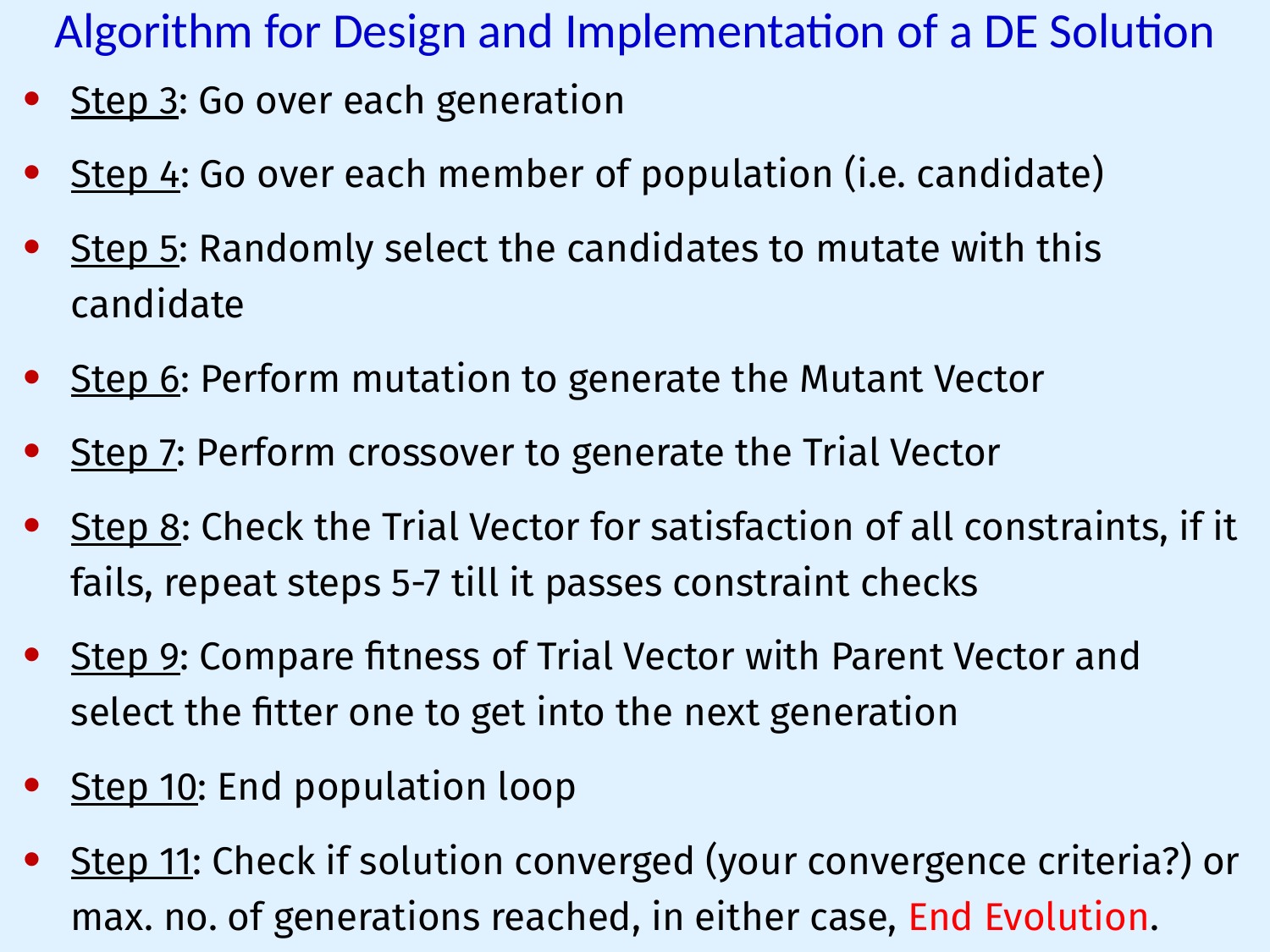

# Algorithm for Design and Implementation of a DE Solution
Step 3: Go over each generation
Step 4: Go over each member of population (i.e. candidate)
Step 5: Randomly select the candidates to mutate with this candidate
Step 6: Perform mutation to generate the Mutant Vector
Step 7: Perform crossover to generate the Trial Vector
Step 8: Check the Trial Vector for satisfaction of all constraints, if it fails, repeat steps 5-7 till it passes constraint checks
Step 9: Compare fitness of Trial Vector with Parent Vector and select the fitter one to get into the next generation
Step 10: End population loop
Step 11: Check if solution converged (your convergence criteria?) or max. no. of generations reached, in either case, End Evolution.